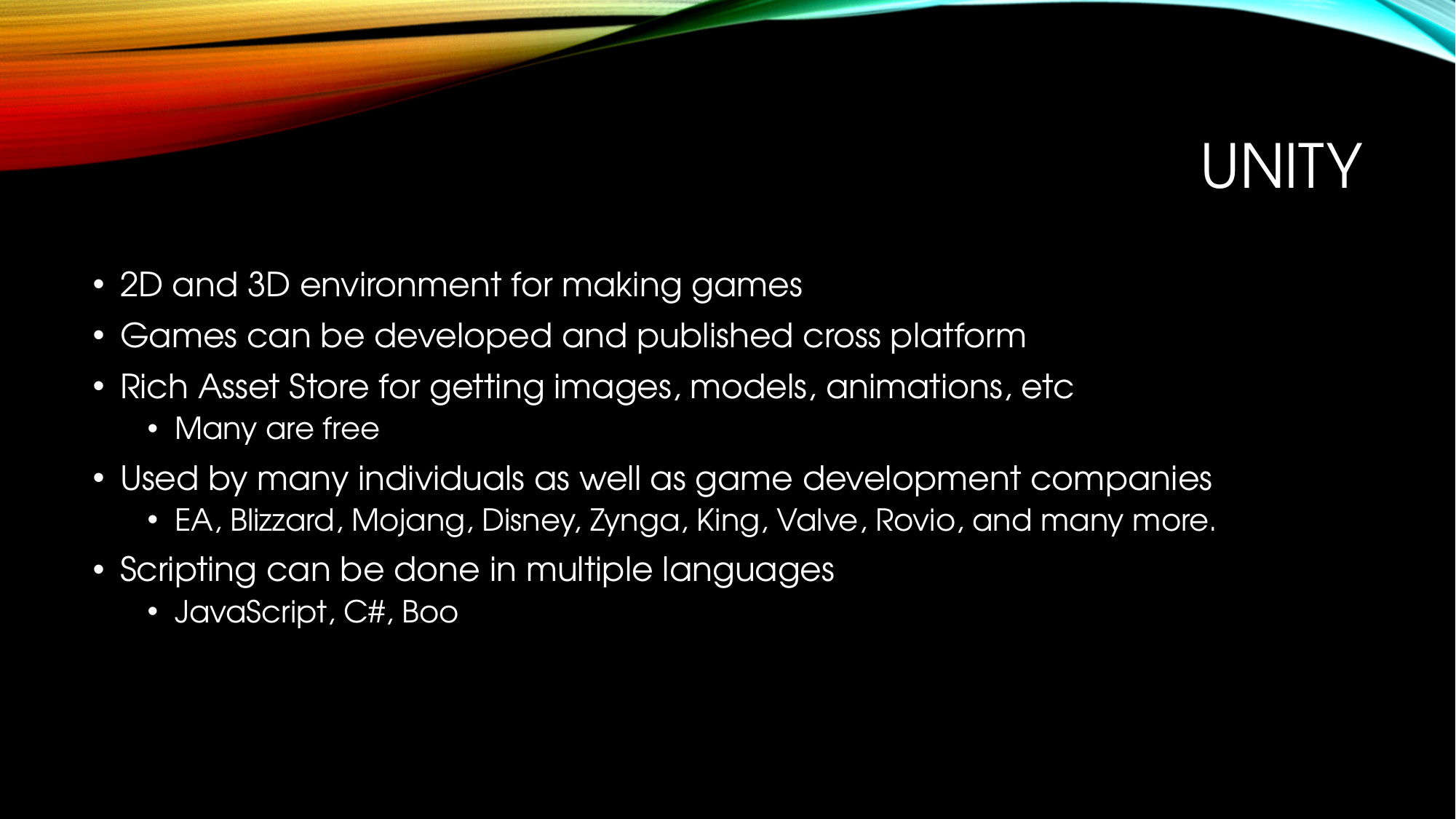

# Unity
2D and 3D environment for making games
Games can be developed and published cross platform
Rich Asset Store for getting images, models, animations, etc
Many are free
Used by many individuals as well as game development companies
EA, Blizzard, Mojang, Disney, Zynga, King, Valve, Rovio, and many more.
Scripting can be done in multiple languages
JavaScript, C#, Boo